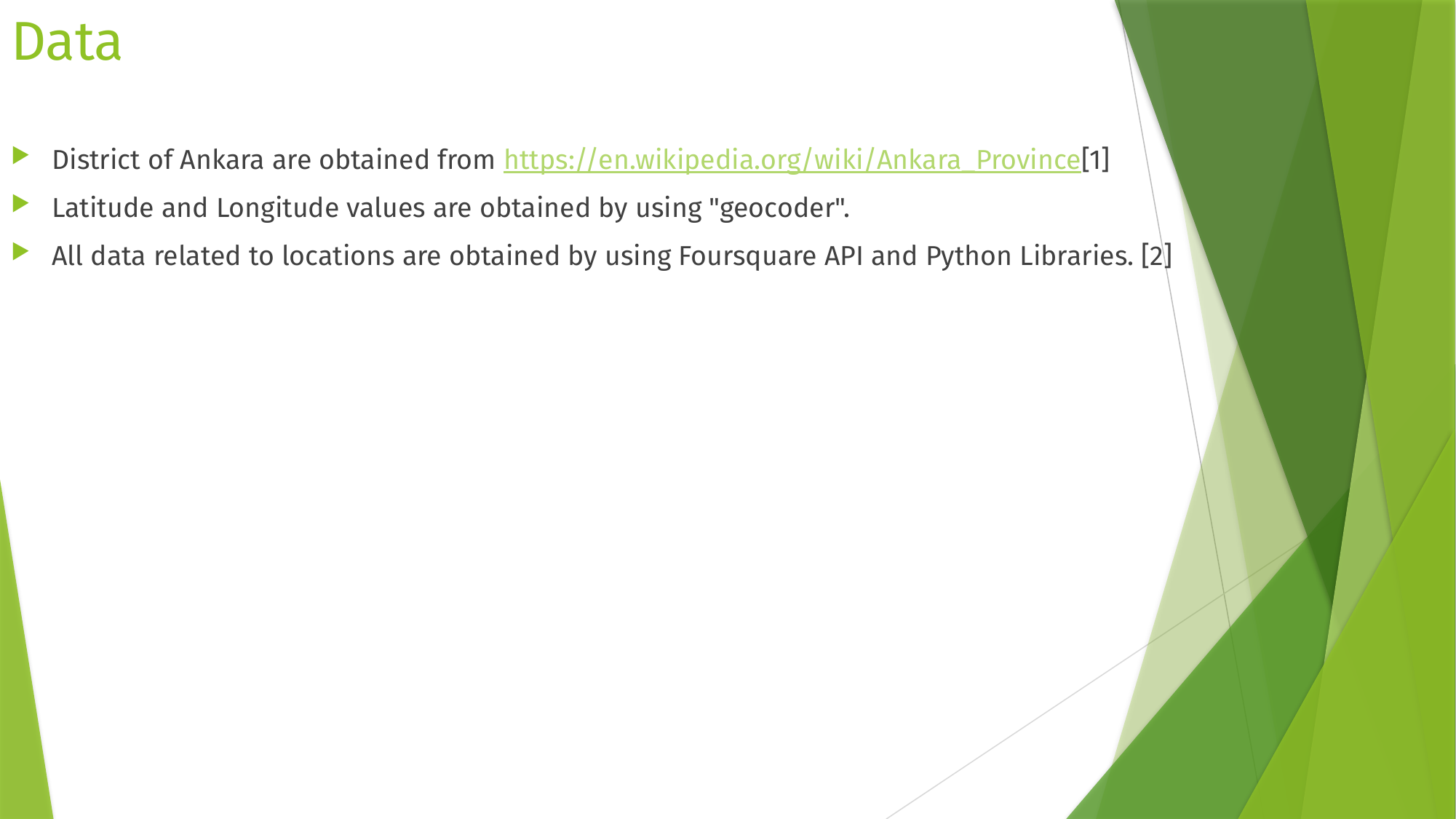

# Data
District of Ankara are obtained from https://en.wikipedia.org/wiki/Ankara_Province[1]
Latitude and Longitude values are obtained by using "geocoder".
All data related to locations are obtained by using Foursquare API and Python Libraries. [2]